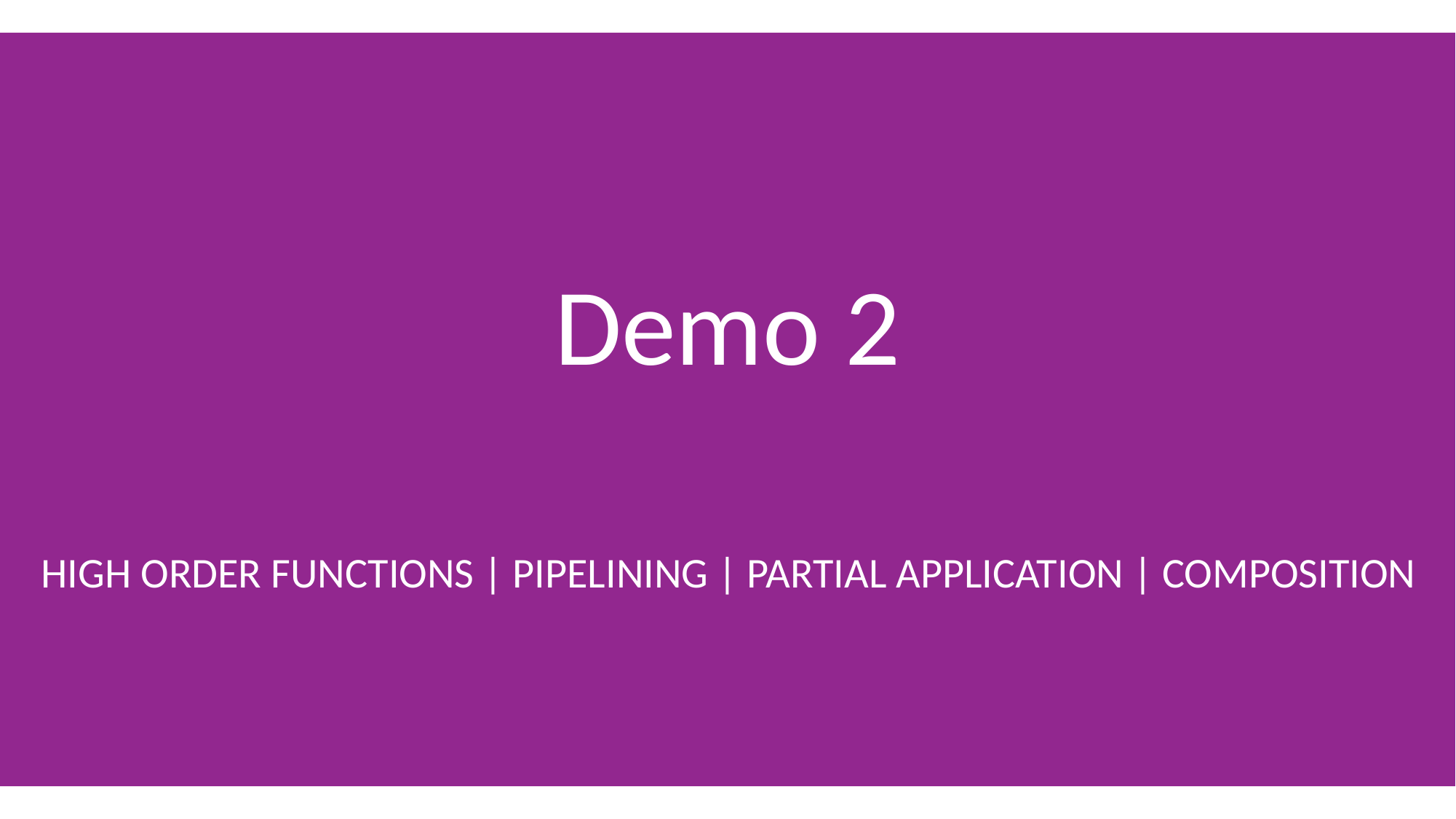

# Demo 2
High order functions | Pipelining | Partial application | Composition